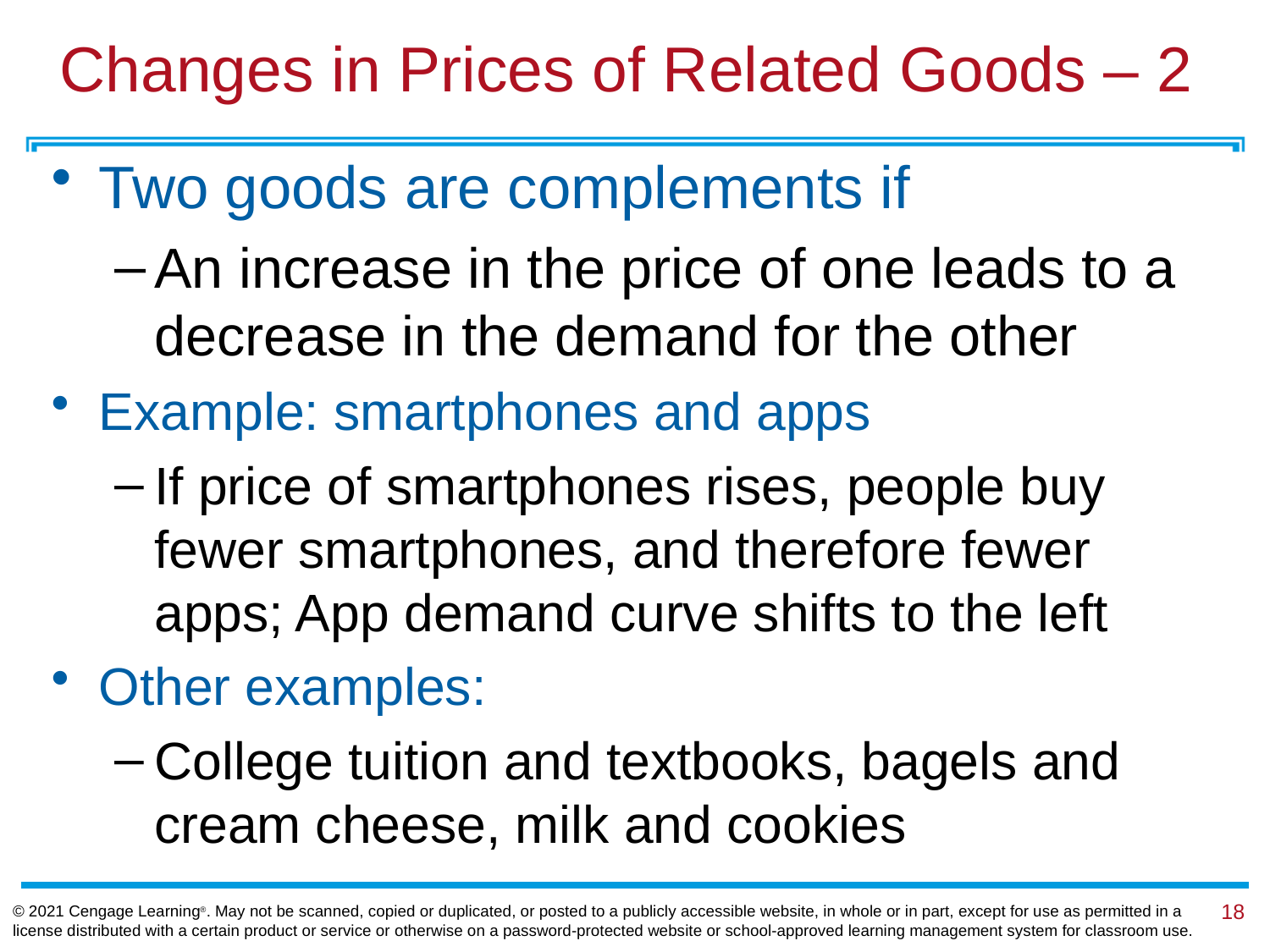

# Changes in Prices of Related Goods – 2
Two goods are complements if
An increase in the price of one leads to a decrease in the demand for the other
Example: smartphones and apps
If price of smartphones rises, people buy fewer smartphones, and therefore fewer apps; App demand curve shifts to the left
Other examples:
College tuition and textbooks, bagels and cream cheese, milk and cookies

© 2021 Cengage Learning®. May not be scanned, copied or duplicated, or posted to a publicly accessible website, in whole or in part, except for use as permitted in a license distributed with a certain product or service or otherwise on a password-protected website or school-approved learning management system for classroom use.
18